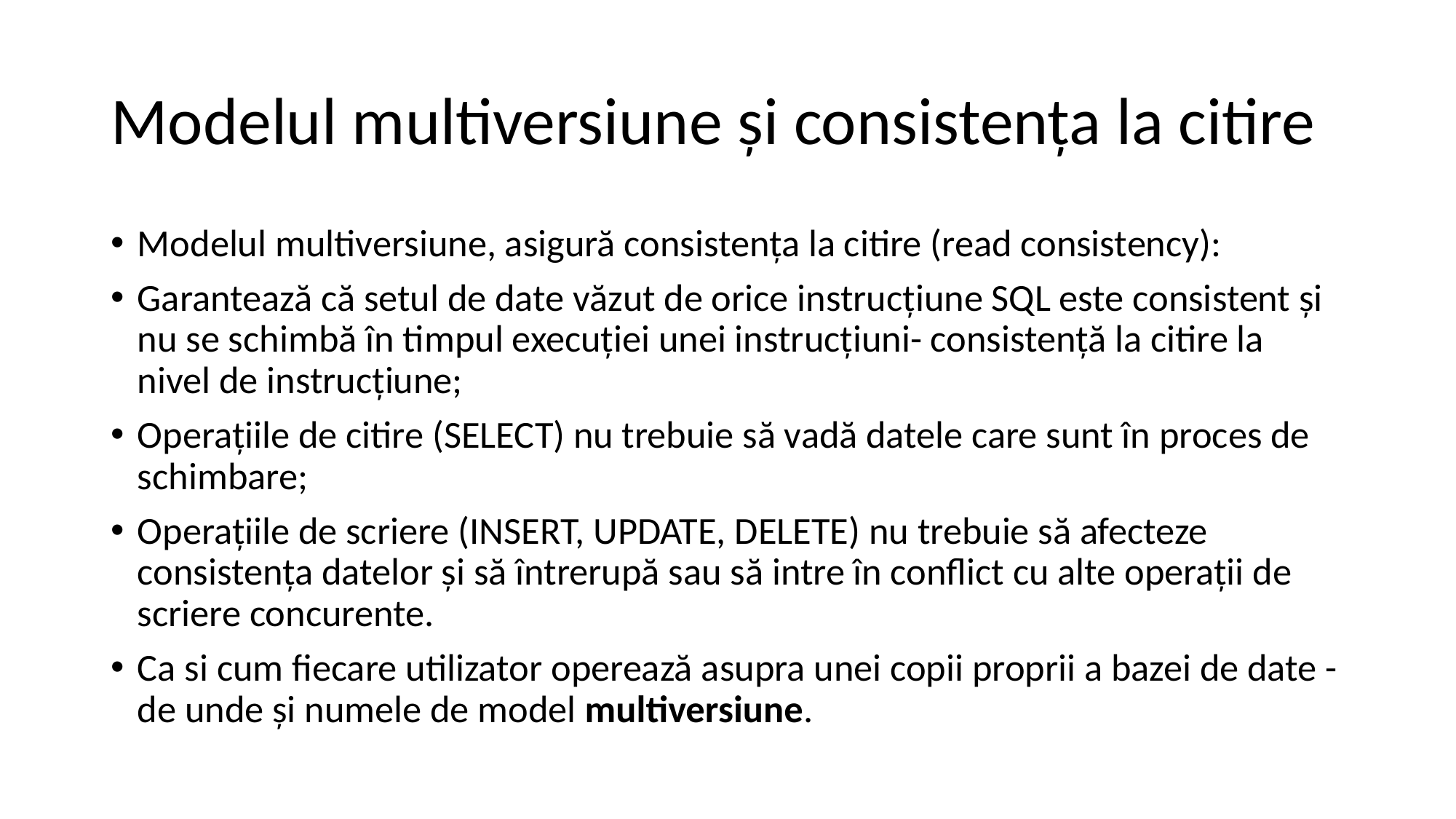

# Modelul multiversiune şi consistenţa la citire
Modelul multiversiune, asigură consistenţa la citire (read consistency):
Garantează că setul de date văzut de orice instrucţiune SQL este consistent şi nu se schimbă în timpul execuţiei unei instrucţiuni- consistenţă la citire la nivel de instrucţiune;
Operaţiile de citire (SELECT) nu trebuie să vadă datele care sunt în proces de schimbare;
Operaţiile de scriere (INSERT, UPDATE, DELETE) nu trebuie să afecteze consistenţa datelor şi să întrerupă sau să intre în conflict cu alte operaţii de scriere concurente.
Ca si cum fiecare utilizator operează asupra unei copii proprii a bazei de date - de unde şi numele de model multiversiune.